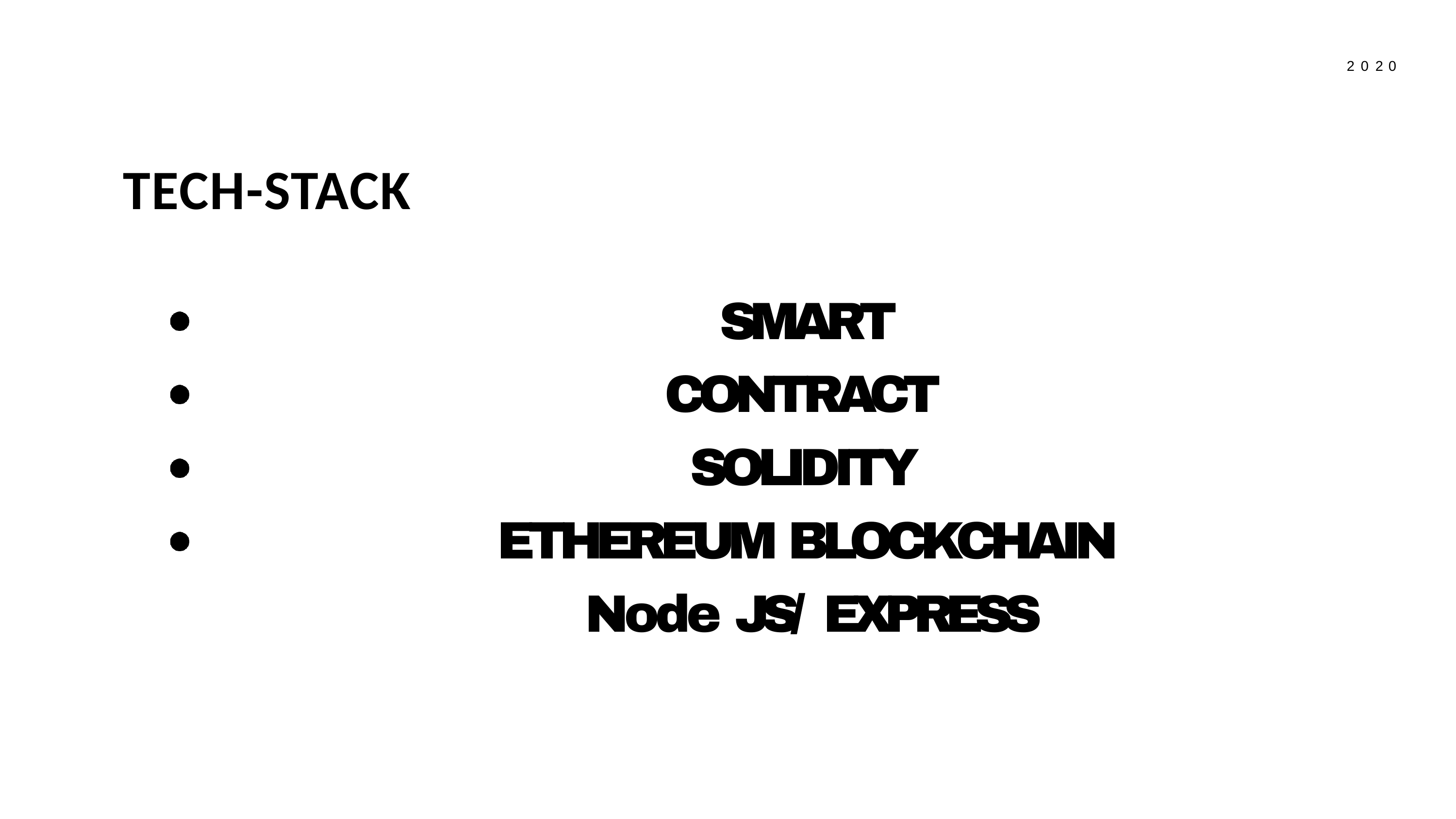

2 0 2 0
TECH-STACK
SMART CONTRACT  SOLIDITY
ETHEREUM BLOCKCHAIN  Node JS/ EXPRESS